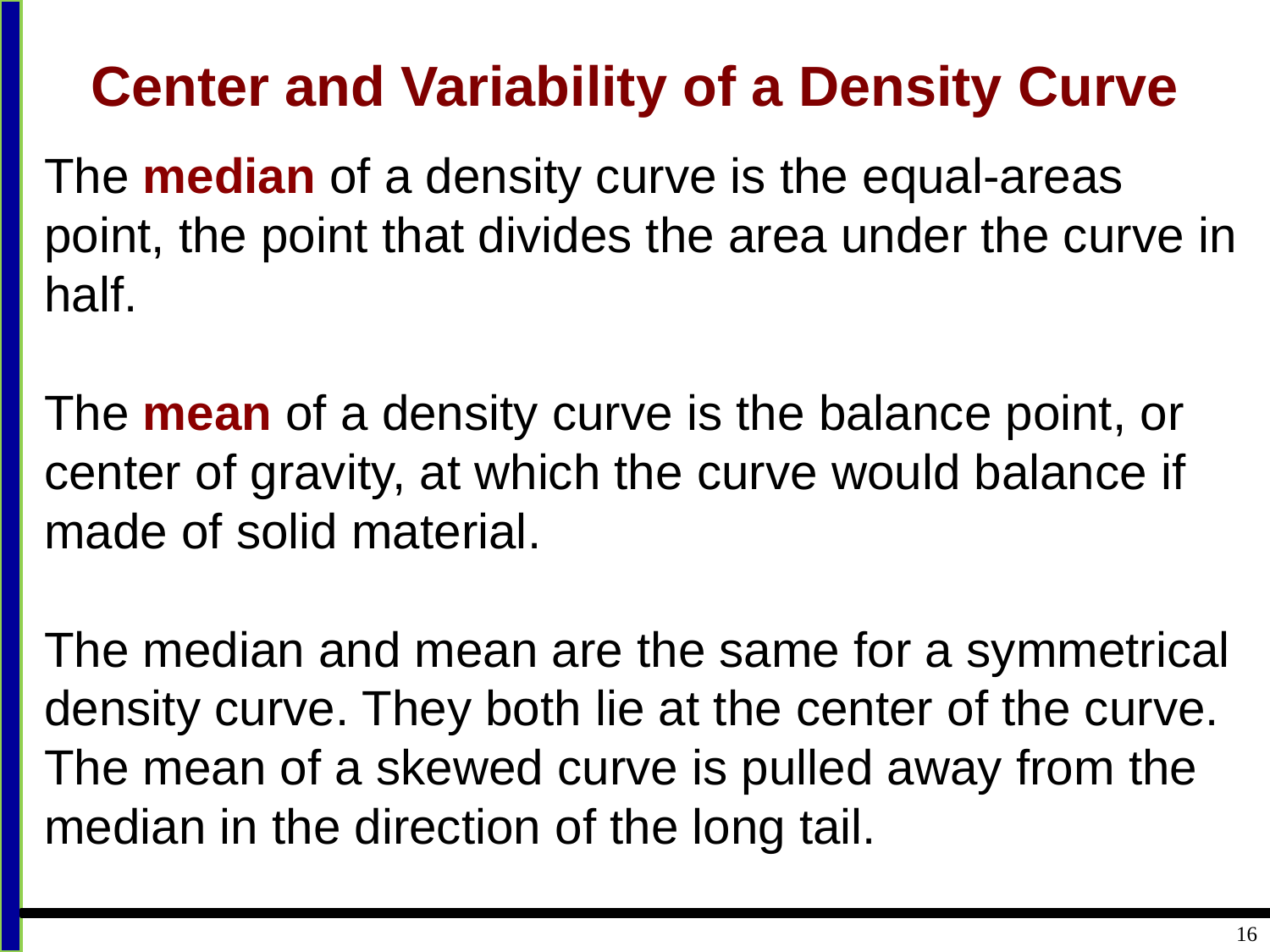

# Center and Variability of a Density Curve
The median of a density curve is the equal-areas point, the point that divides the area under the curve in half.

The mean of a density curve is the balance point, or center of gravity, at which the curve would balance if made of solid material.

The median and mean are the same for a symmetrical density curve. They both lie at the center of the curve. The mean of a skewed curve is pulled away from the median in the direction of the long tail.